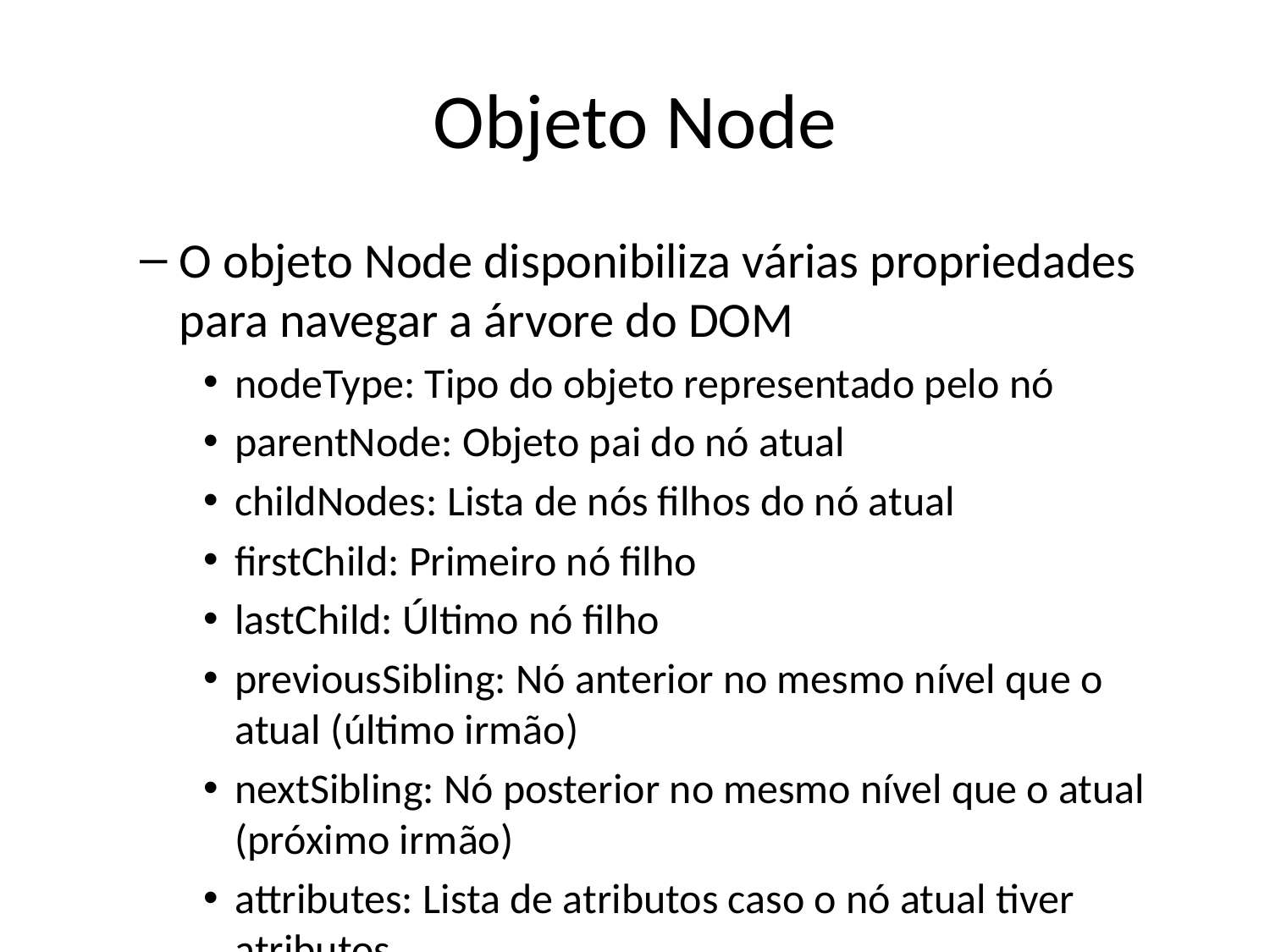

# Objeto Node
O objeto Node disponibiliza várias propriedades para navegar a árvore do DOM
nodeType: Tipo do objeto representado pelo nó
parentNode: Objeto pai do nó atual
childNodes: Lista de nós filhos do nó atual
firstChild: Primeiro nó filho
lastChild: Último nó filho
previousSibling: Nó anterior no mesmo nível que o atual (último irmão)
nextSibling: Nó posterior no mesmo nível que o atual (próximo irmão)
attributes: Lista de atributos caso o nó atual tiver atributos
nodeName: Nome do nó
nodeValue: Valor texto do nó